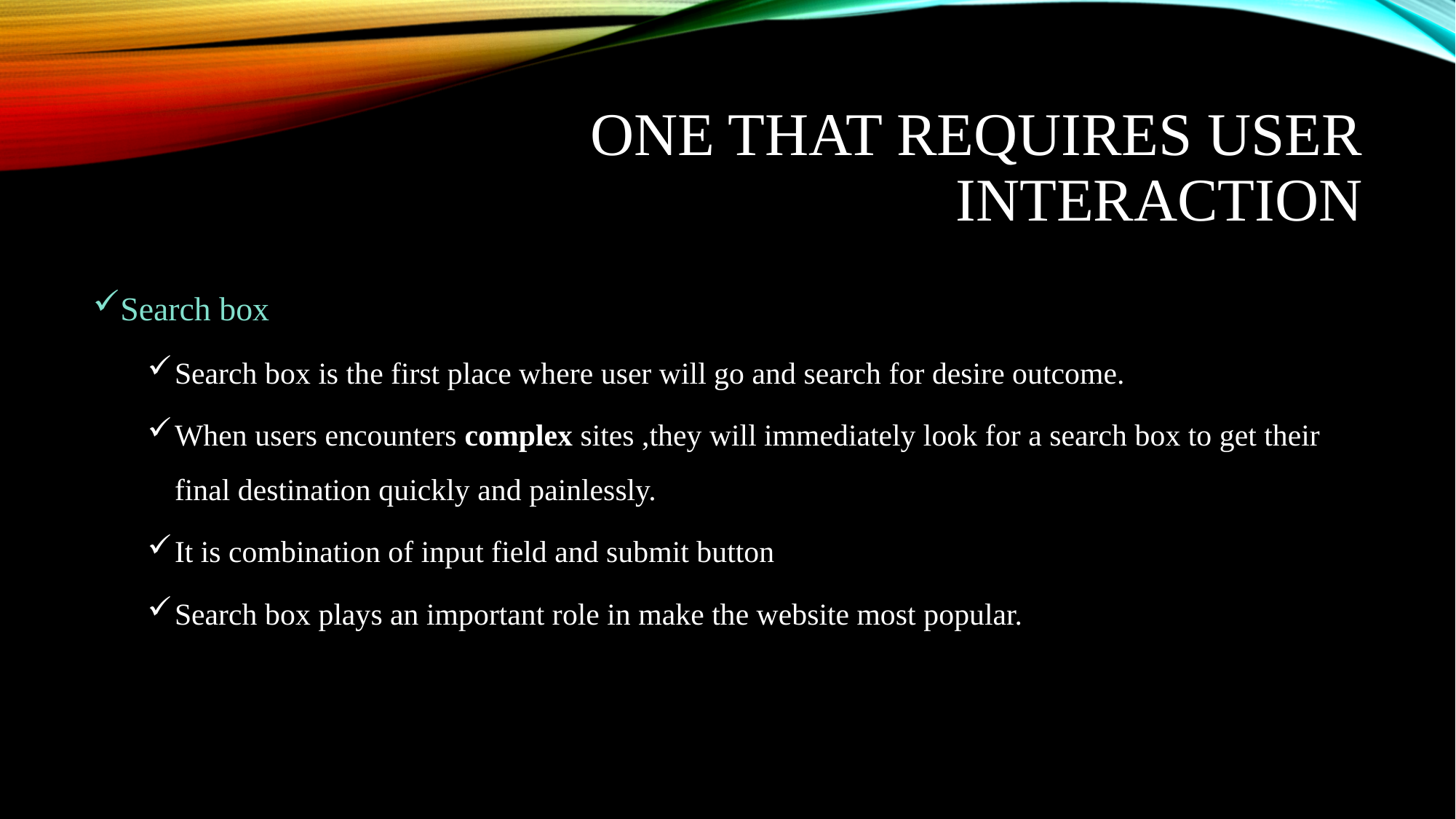

# One that requires user interaction
Search box
Search box is the first place where user will go and search for desire outcome.
When users encounters complex sites ,they will immediately look for a search box to get their final destination quickly and painlessly.
It is combination of input field and submit button
Search box plays an important role in make the website most popular.